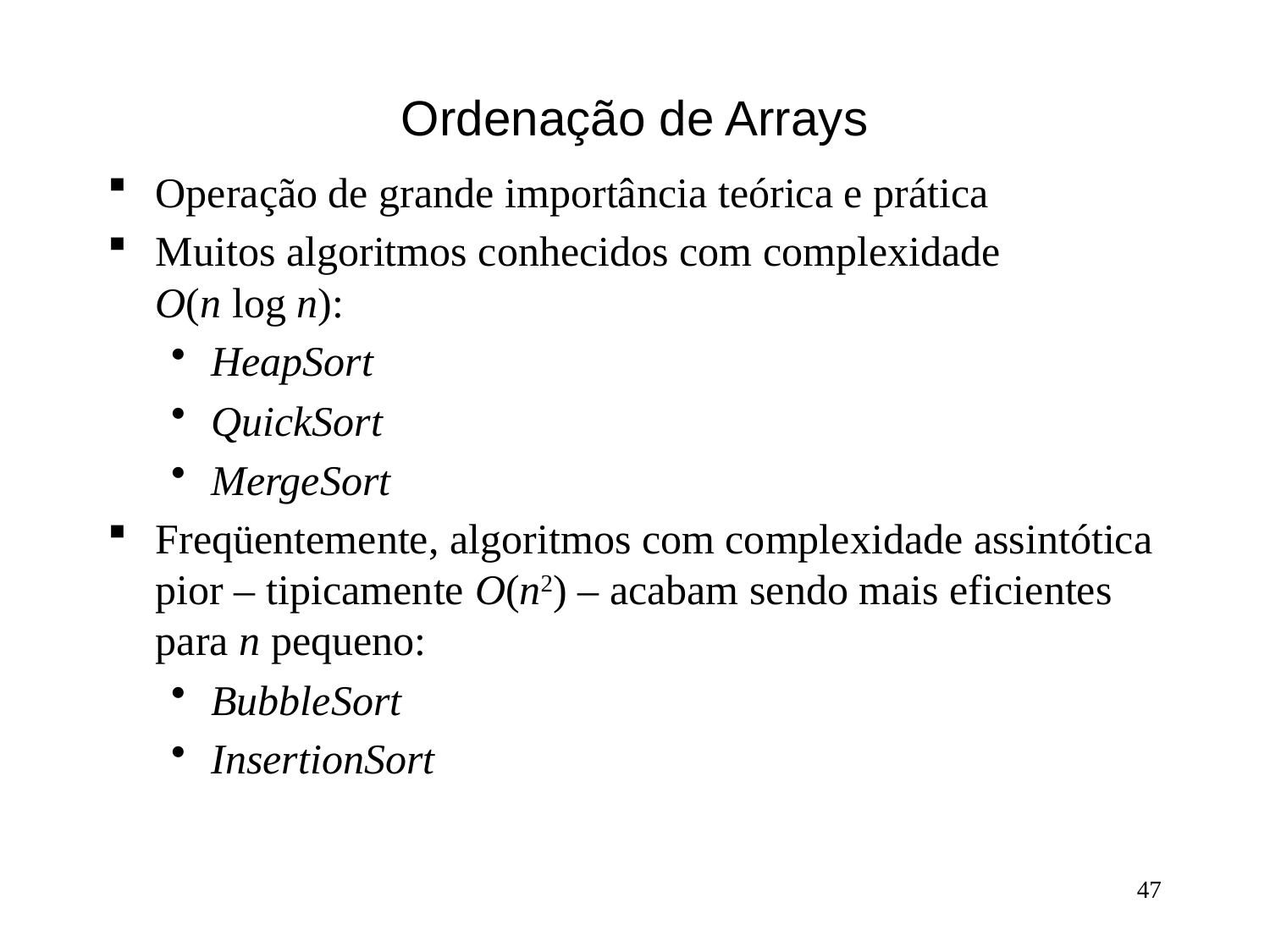

# Ordenação de Arrays
Operação de grande importância teórica e prática
Muitos algoritmos conhecidos com complexidade
O(n log n):
HeapSort
QuickSort
MergeSort
Freqüentemente, algoritmos com complexidade assintótica pior – tipicamente O(n2) – acabam sendo mais eficientes para n pequeno:
BubbleSort
InsertionSort
47